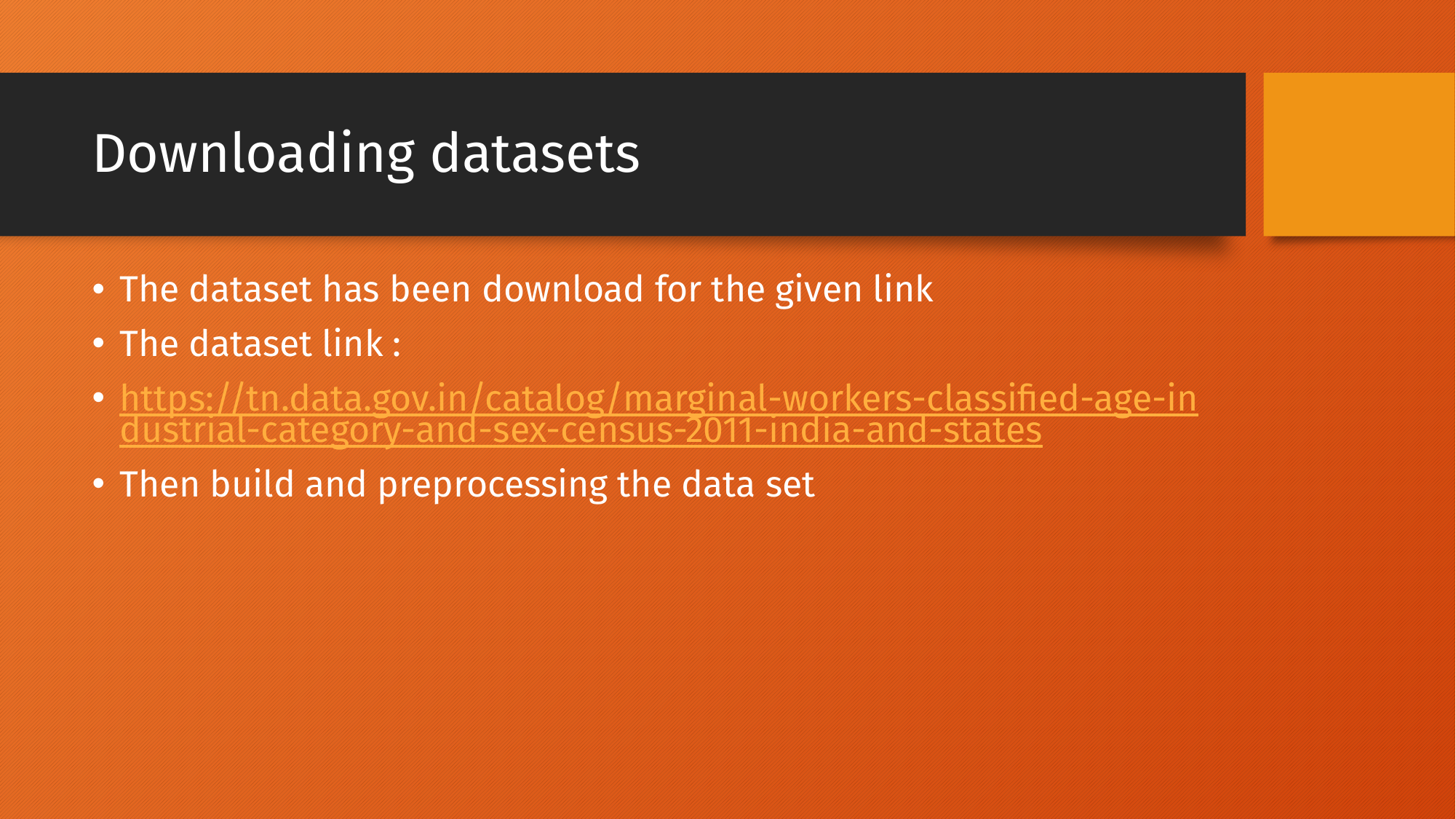

# Downloading datasets
The dataset has been download for the given link
The dataset link :
https://tn.data.gov.in/catalog/marginal-workers-classified-age-industrial-category-and-sex-census-2011-india-and-states
Then build and preprocessing the data set